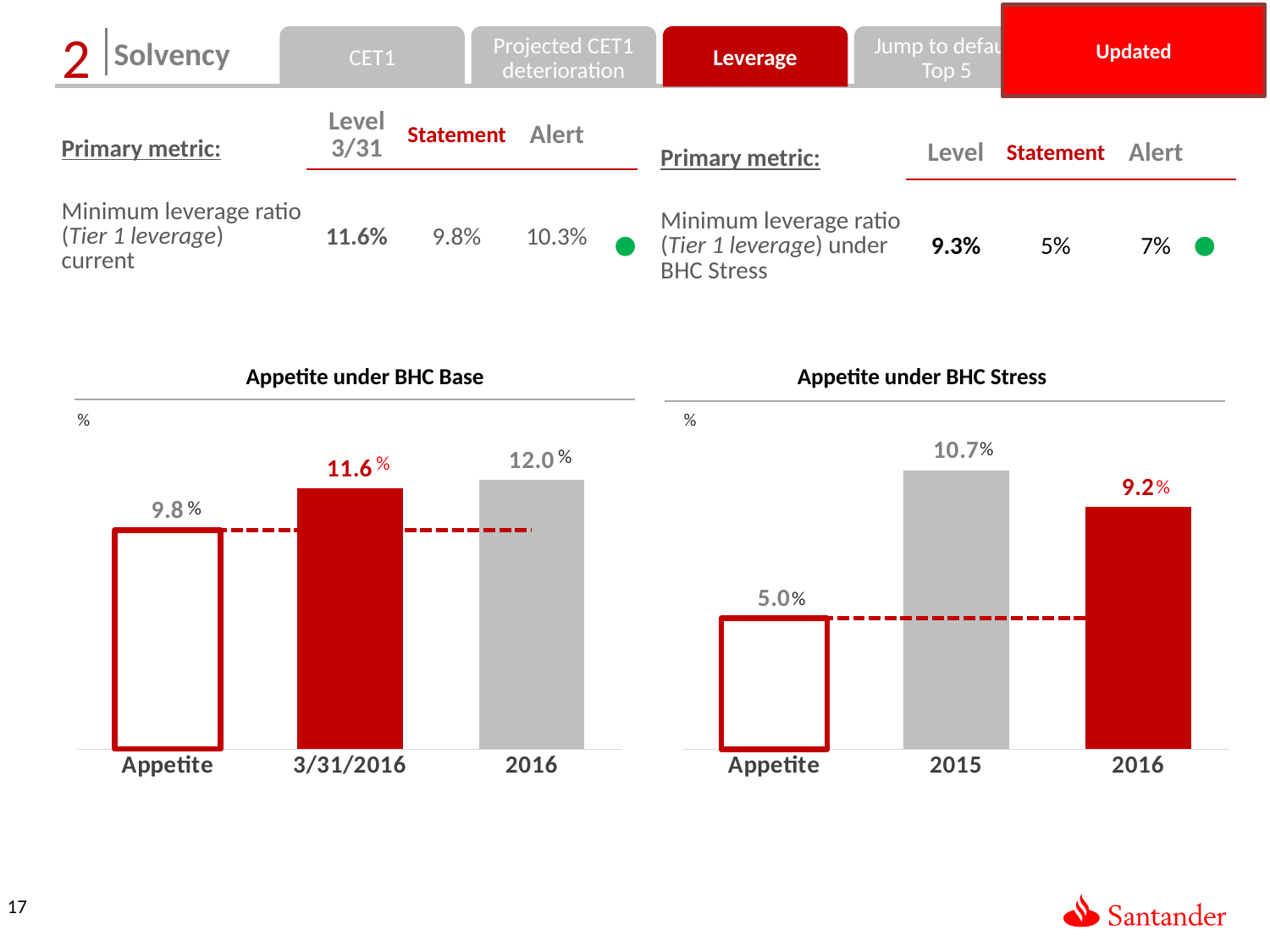

Updated
CET1
Projected CET1
deterioration
Leverage
Jump to default
Top 5
2
Solvency
| Primary metric: | Level 3/31 | Statement | Alert |  |
| --- | --- | --- | --- | --- |
| Minimum leverage ratio (Tier 1 leverage) current | 11.6% | 9.8% | 10.3% |  |
| Primary metric: | Level | Statement | Alert |  |
| --- | --- | --- | --- | --- |
| Minimum leverage ratio (Tier 1 leverage) under BHC Stress | 9.3% | 5% | 7% |  |

Appetite under BHC Base
Appetite under BHC Stress
%
%

### Chart

| Category |  |  |  |
|---|---|---|---|
| Appetite | 9.75 | 9.75 | None |
| 3/31/2016 | 11.6 | 9.75 | None |
| 2016 | 12.0 | 9.75 | None |

### Chart

| Category |  |  |  |
|---|---|---|---|
| Appetite | 5.0 | 5.0 | None |
| 2015 | 10.653335437595777 | 5.0 | None |
| 2016 | 9.249403564833443 | 5.0 | None |
%
%
%
%
%
%